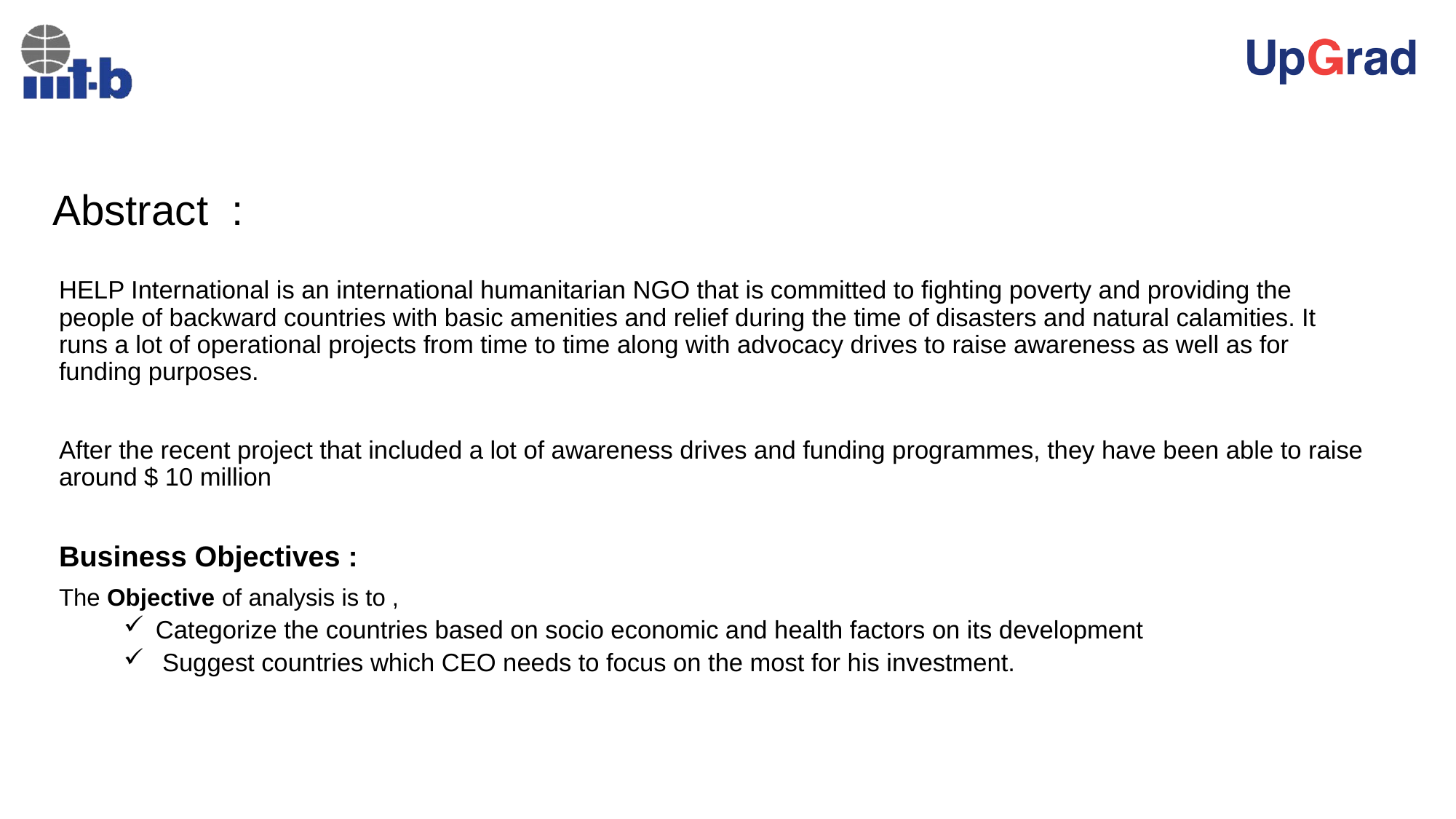

Abstract  :

HELP International is an international humanitarian NGO that is committed to fighting poverty and providing the people of backward countries with basic amenities and relief during the time of disasters and natural calamities. It runs a lot of operational projects from time to time along with advocacy drives to raise awareness as well as for funding purposes.

After the recent project that included a lot of awareness drives and funding programmes, they have been able to raise around $ 10 million

Business Objectives :
The Objective of analysis is to ,
Categorize the countries based on socio economic and health factors on its development
 Suggest countries which CEO needs to focus on the most for his investment.